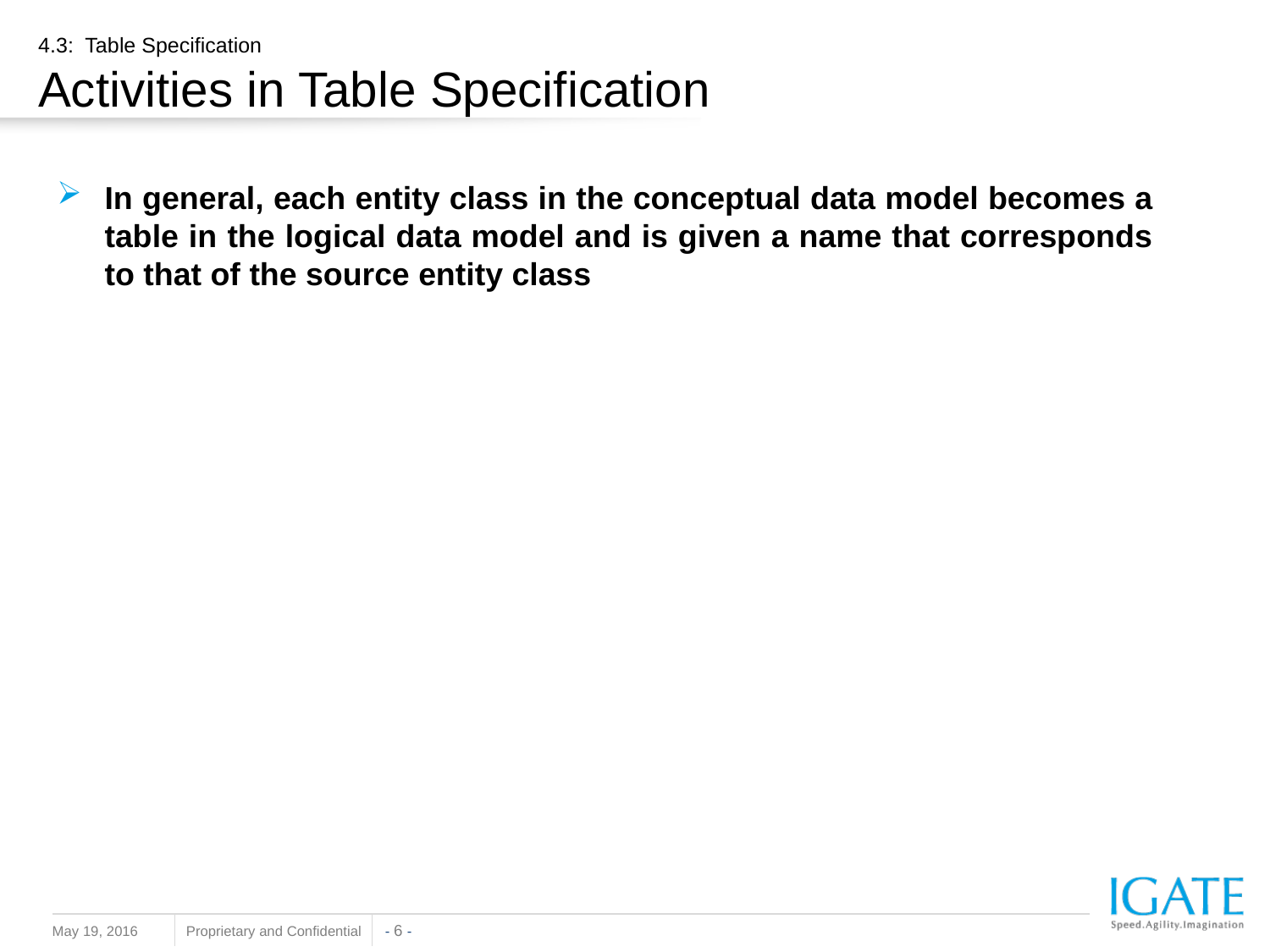

# 4.3:  Table Specification Activities in Table Specification
In general, each entity class in the conceptual data model becomes a table in the logical data model and is given a name that corresponds to that of the source entity class